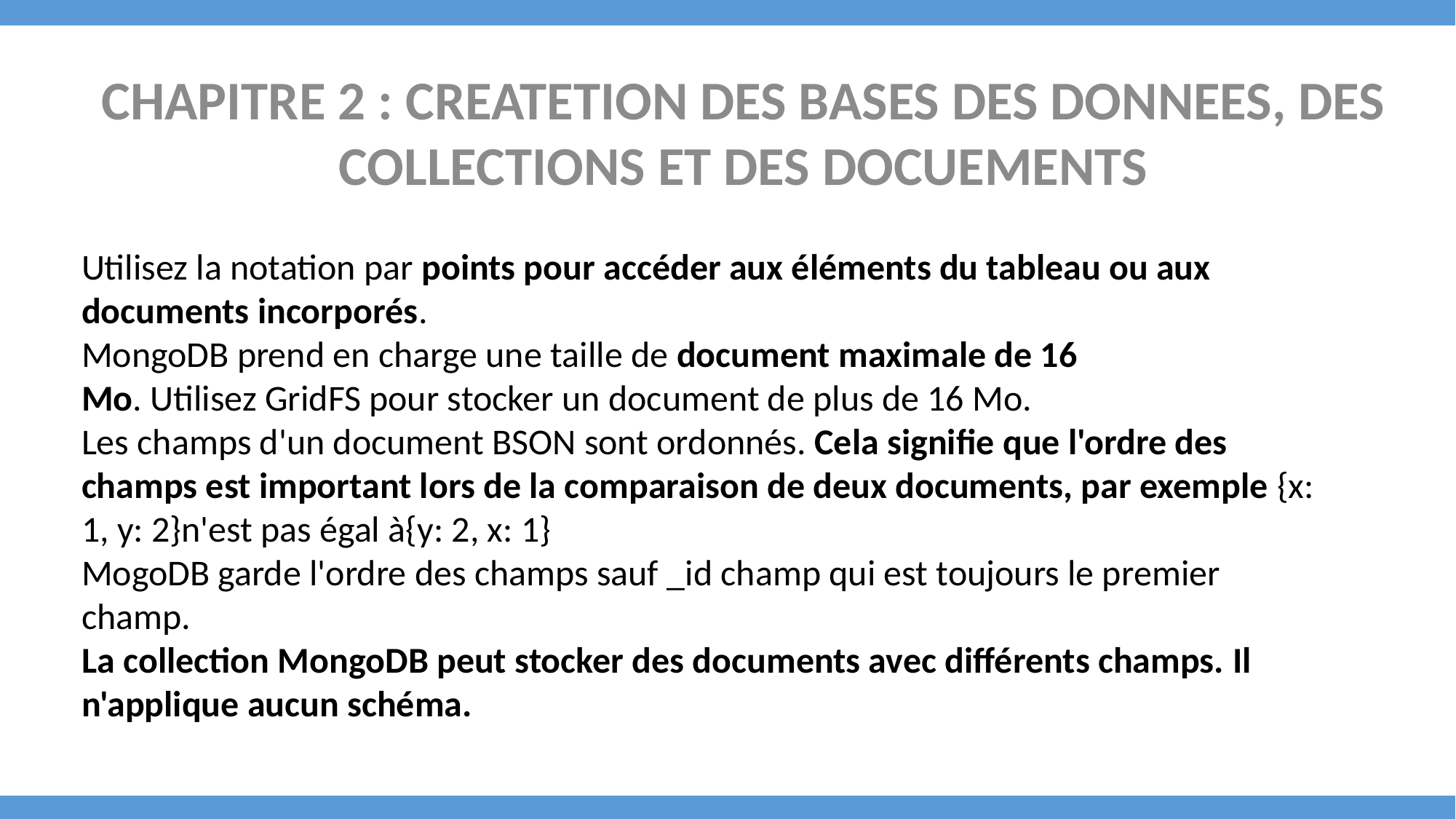

CHAPITRE 2 : CREATETION DES BASES DES DONNEES, DES COLLECTIONS ET DES DOCUEMENTS
Utilisez la notation par points pour accéder aux éléments du tableau ou aux documents incorporés.
MongoDB prend en charge une taille de document maximale de 16 Mo. Utilisez GridFS pour stocker un document de plus de 16 Mo.
Les champs d'un document BSON sont ordonnés. Cela signifie que l'ordre des champs est important lors de la comparaison de deux documents, par exemple {x: 1, y: 2}n'est pas égal à{y: 2, x: 1}
MogoDB garde l'ordre des champs sauf _id champ qui est toujours le premier champ.
La collection MongoDB peut stocker des documents avec différents champs. Il n'applique aucun schéma.